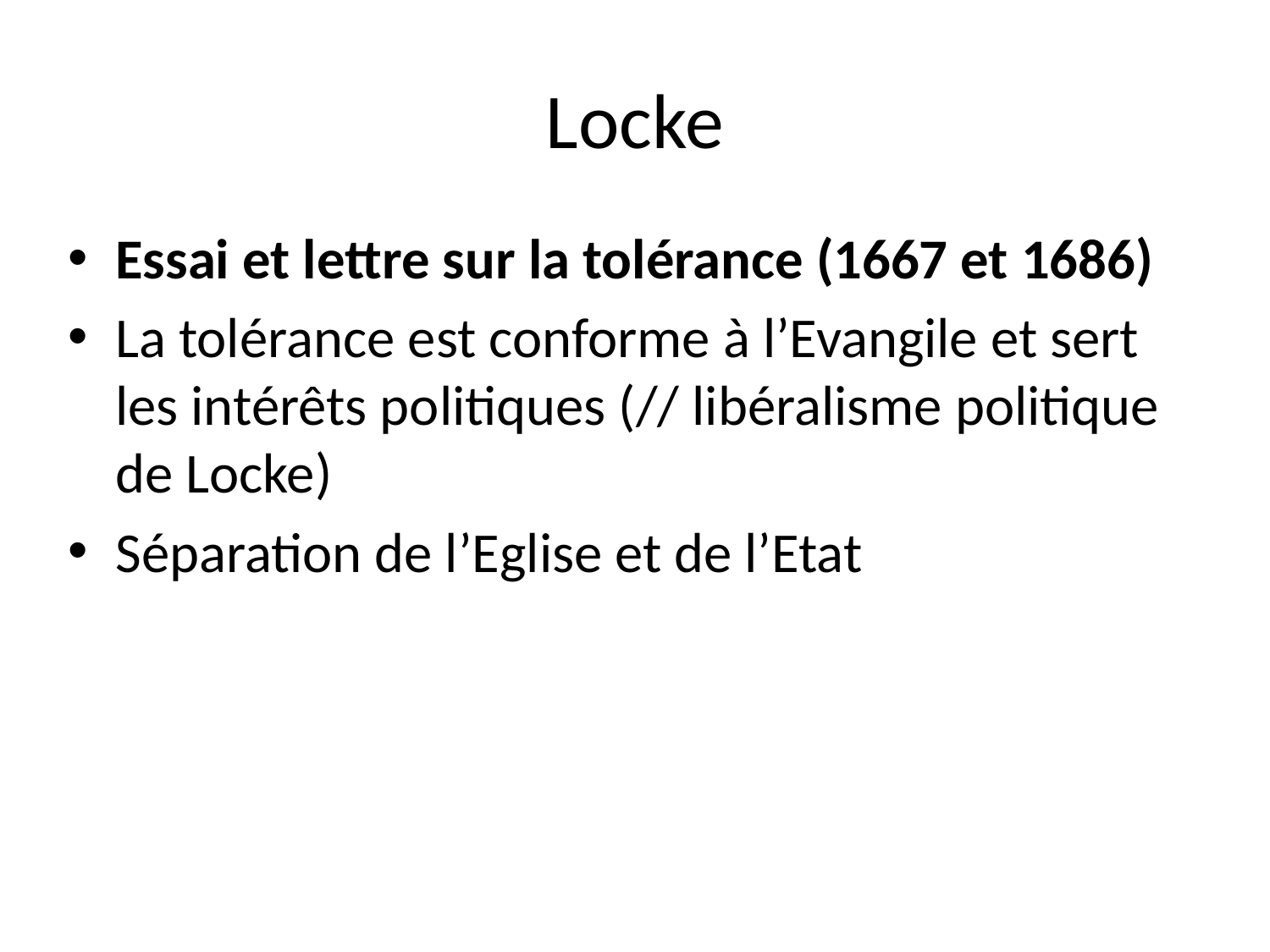

# Locke
Essai et lettre sur la tolérance (1667 et 1686)
La tolérance est conforme à l’Evangile et sert les intérêts politiques (// libéralisme politique de Locke)
Séparation de l’Eglise et de l’Etat